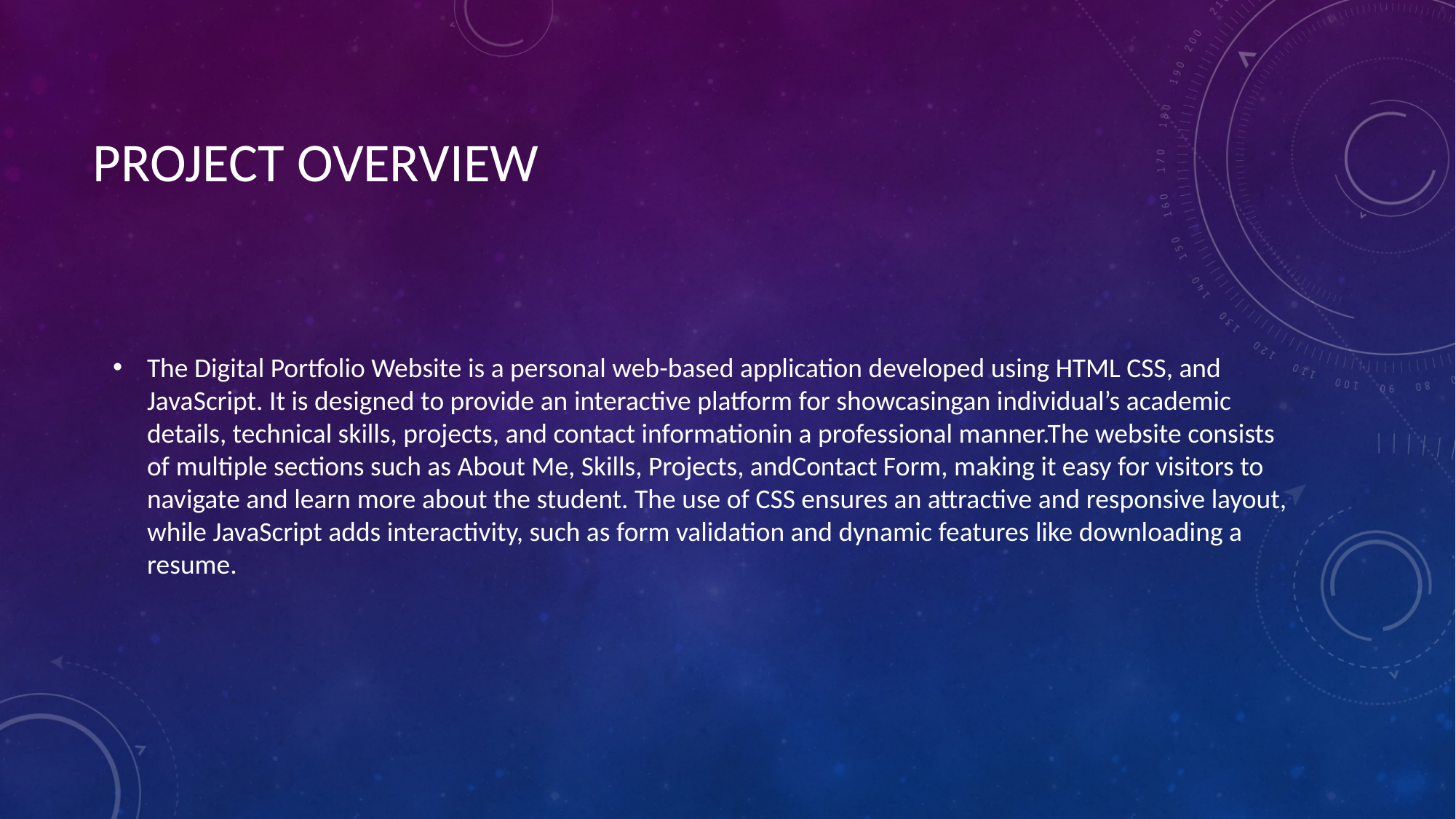

# PROJECT OVERVIEW
The Digital Portfolio Website is a personal web-based application developed using HTML CSS, and JavaScript. It is designed to provide an interactive platform for showcasingan individual’s academic details, technical skills, projects, and contact informationin a professional manner.The website consists of multiple sections such as About Me, Skills, Projects, andContact Form, making it easy for visitors to navigate and learn more about the student. The use of CSS ensures an attractive and responsive layout, while JavaScript adds interactivity, such as form validation and dynamic features like downloading a resume.